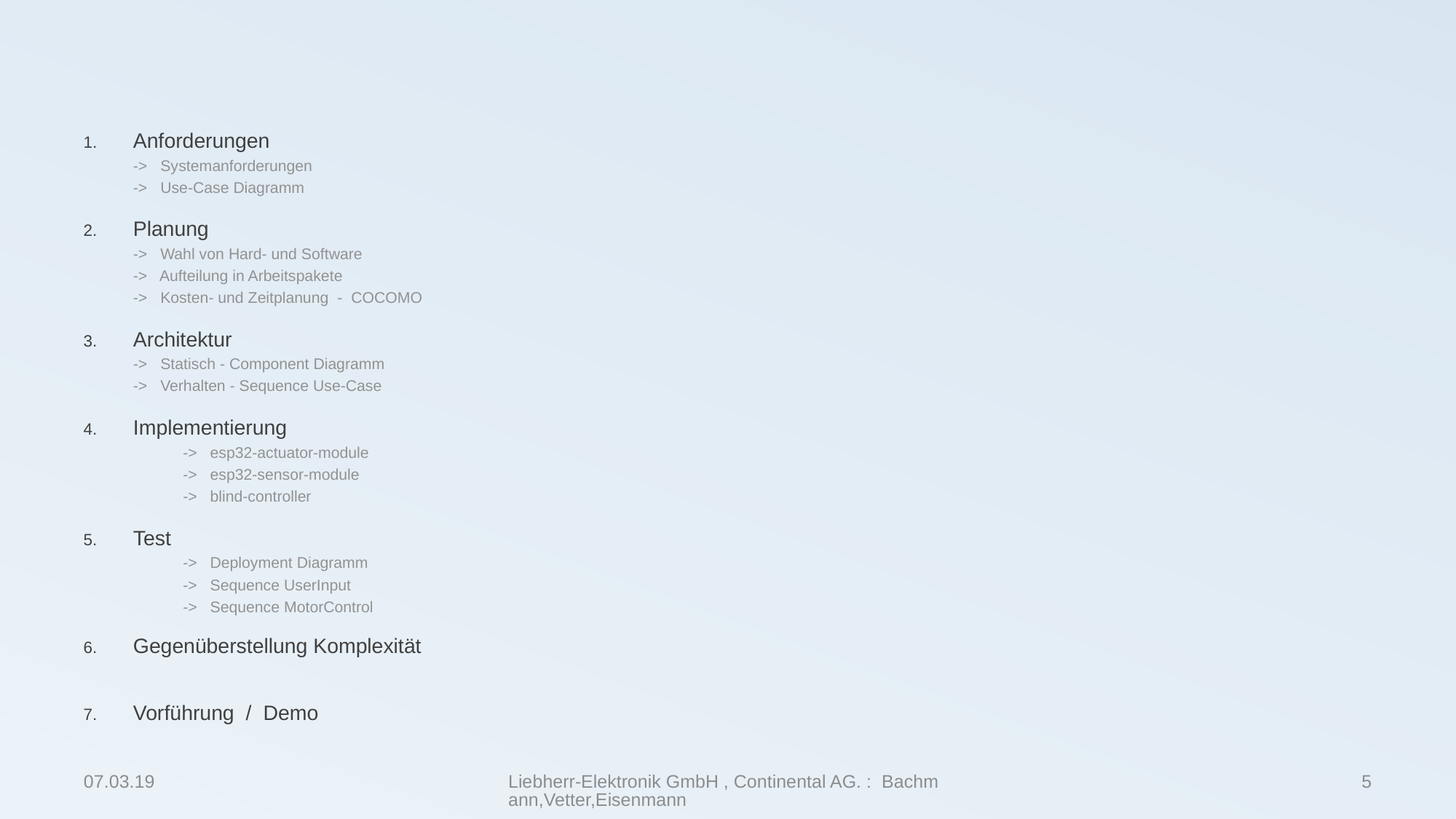

#

Anforderungen
	->   Systemanforderungen
	->   Use-Case Diagramm

Planung
	->   Wahl von Hard- und Software
	->   Aufteilung in Arbeitspakete
	->   Kosten- und Zeitplanung  -  COCOMO

Architektur
	->   Statisch - Component Diagramm
	->   Verhalten - Sequence Use-Case

Implementierung
->   esp32-actuator-module
->   esp32-sensor-module
->   blind-controller

Test
->   Deployment Diagramm
->   Sequence UserInput
->   Sequence MotorControl

Gegenüberstellung Komplexität

Vorführung  /  Demo
07.03.19
Liebherr-Elektronik GmbH , Continental AG. :  Bachmann,Vetter,Eisenmann
5